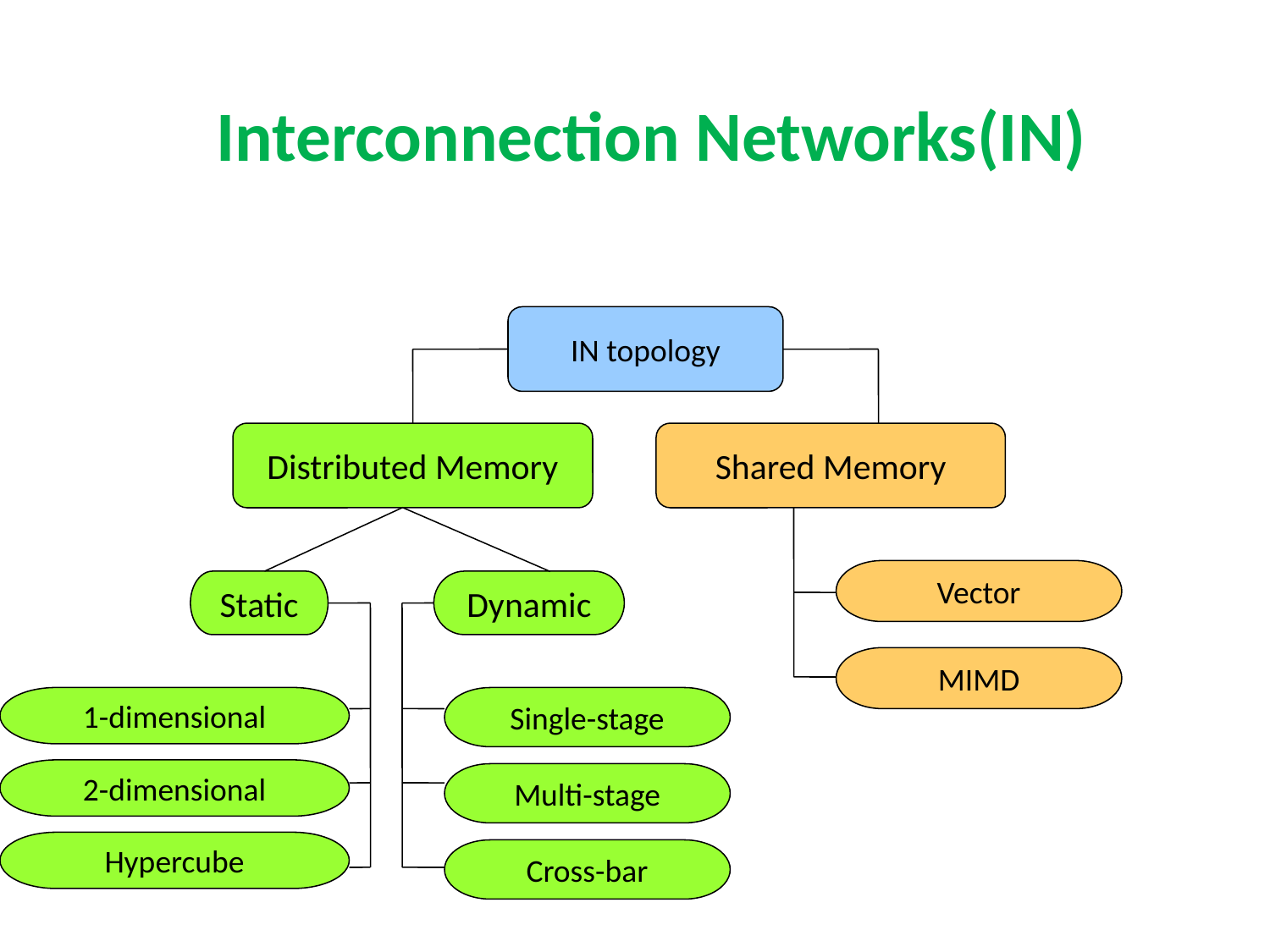

# Interconnection Networks(IN)
IN topology

Distributed Memory
Shared Memory

Vector
MIMD
Static
Dynamic

1-dimensional
2-dimensional
Hypercube
Single-stage
Multi-stage
Cross-bar